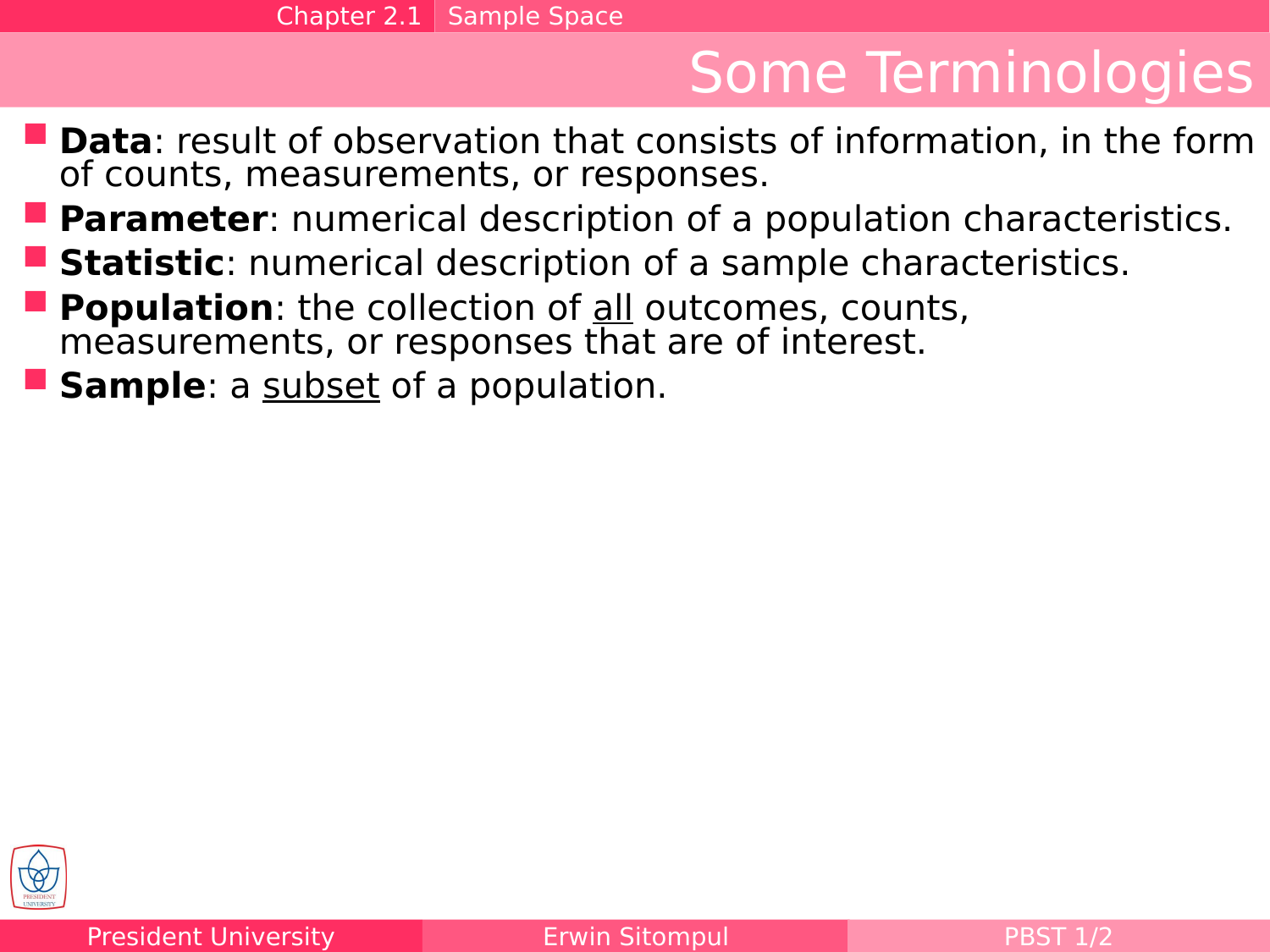

Chapter 2.1
Sample Space
# Some Terminologies
Data: result of observation that consists of information, in the form of counts, measurements, or responses.
Parameter: numerical description of a population characteristics.
Statistic: numerical description of a sample characteristics.
Population: the collection of all outcomes, counts, measurements, or responses that are of interest.
Sample: a subset of a population.